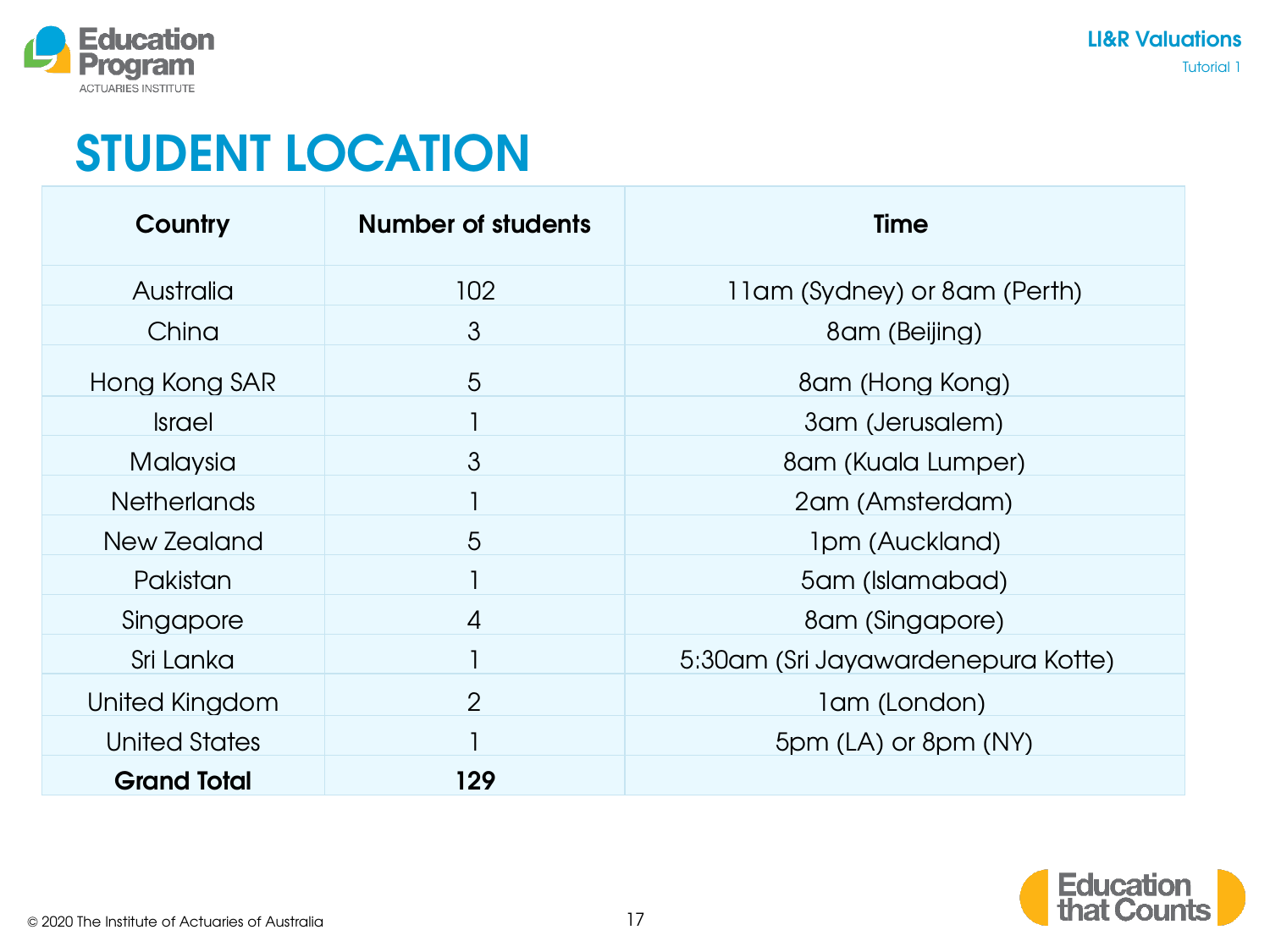

# STUDENT LOCATION
| Country | Number of students | Time |
| --- | --- | --- |
| Australia | 102 | 11am (Sydney) or 8am (Perth) |
| China | 3 | 8am (Beijing) |
| Hong Kong SAR | 5 | 8am (Hong Kong) |
| Israel | 1 | 3am (Jerusalem) |
| Malaysia | 3 | 8am (Kuala Lumper) |
| Netherlands | 1 | 2am (Amsterdam) |
| New Zealand | 5 | 1pm (Auckland) |
| Pakistan | 1 | 5am (Islamabad) |
| Singapore | 4 | 8am (Singapore) |
| Sri Lanka | 1 | 5:30am (Sri Jayawardenepura Kotte) |
| United Kingdom | 2 | 1am (London) |
| United States | 1 | 5pm (LA) or 8pm (NY) |
| Grand Total | 129 |  |